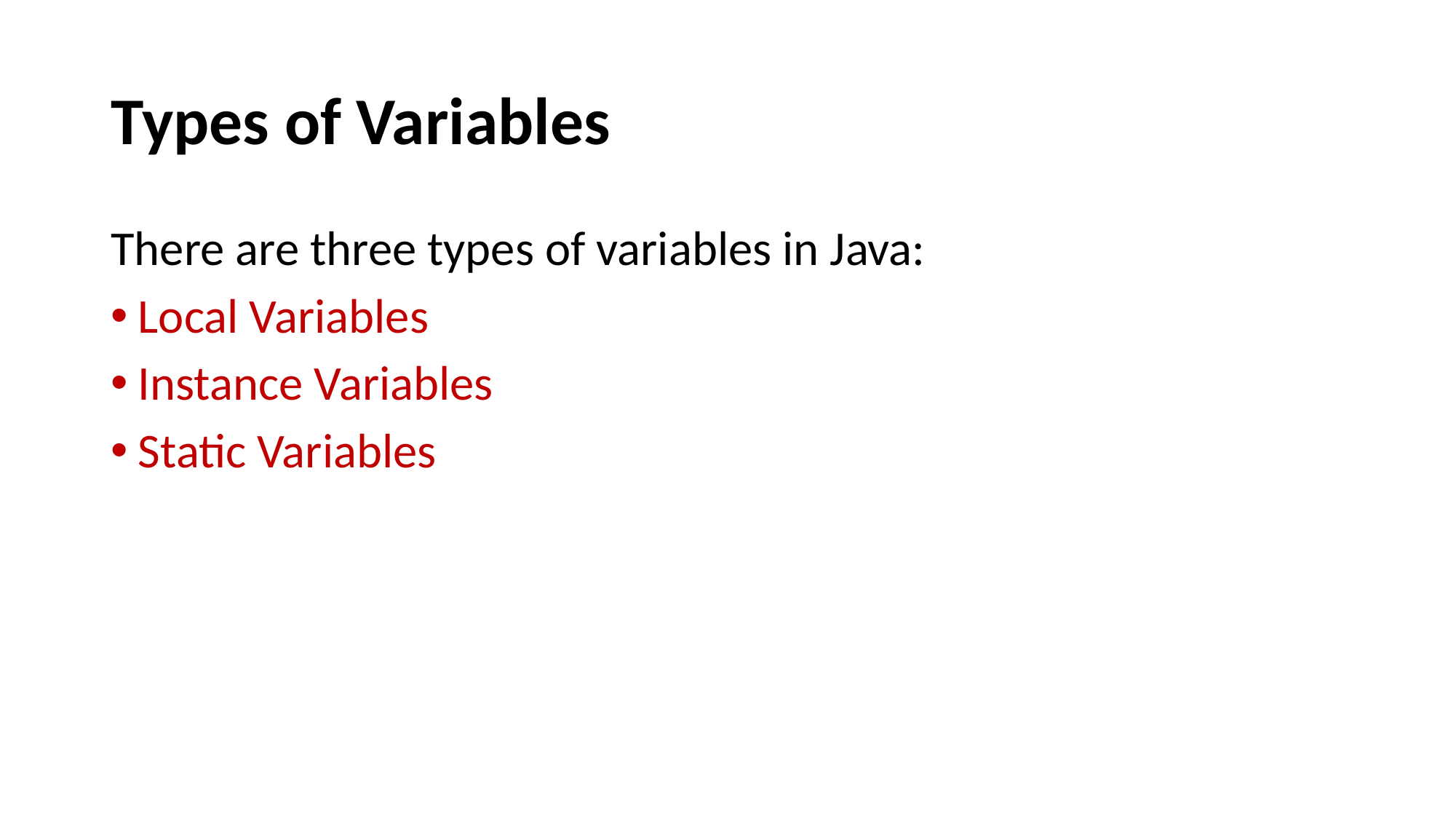

# Types of Variables
There are three types of variables in Java:
Local Variables
Instance Variables
Static Variables

45